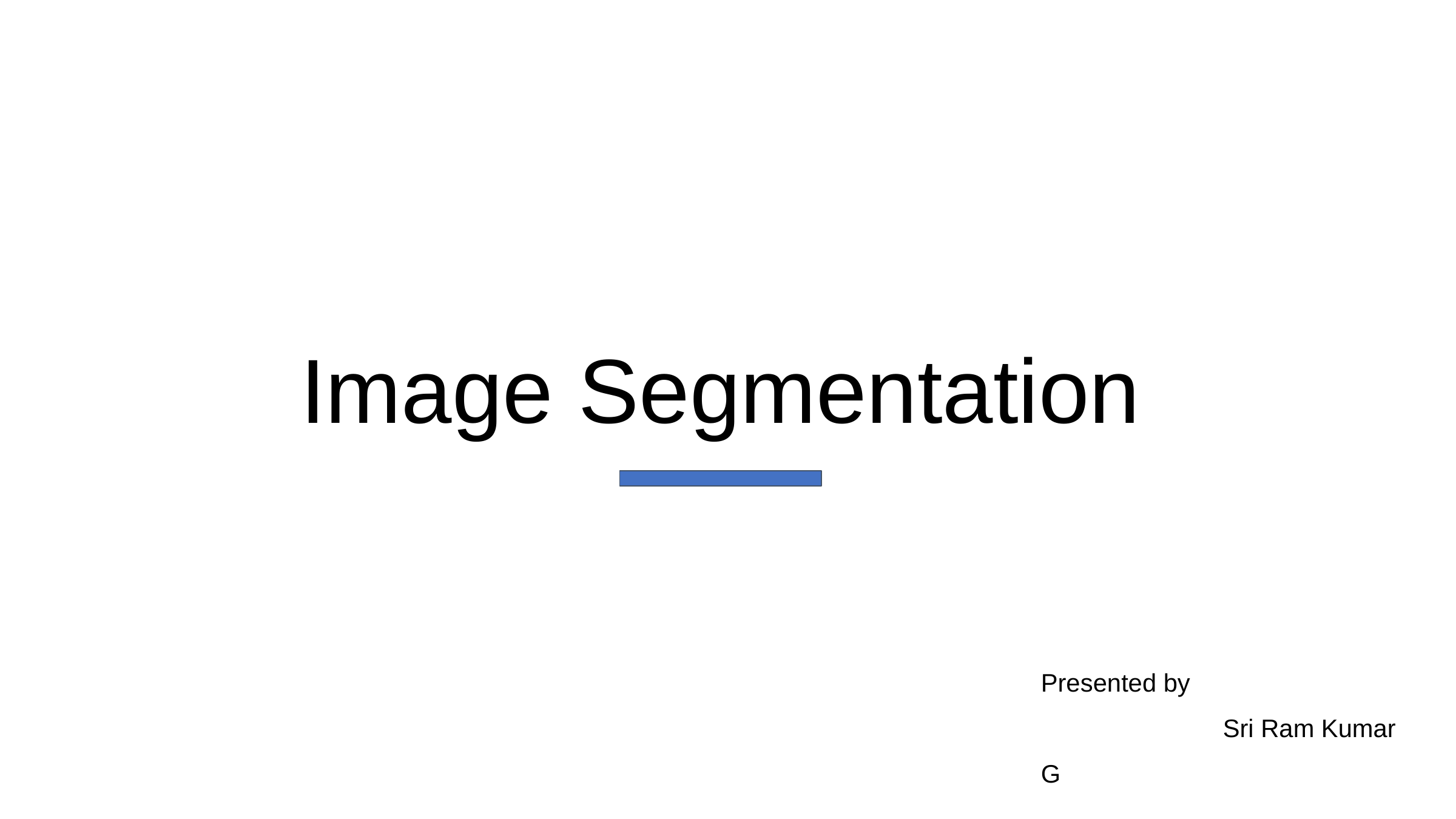

Image Segmentation

Presented by
		Sri Ram Kumar G